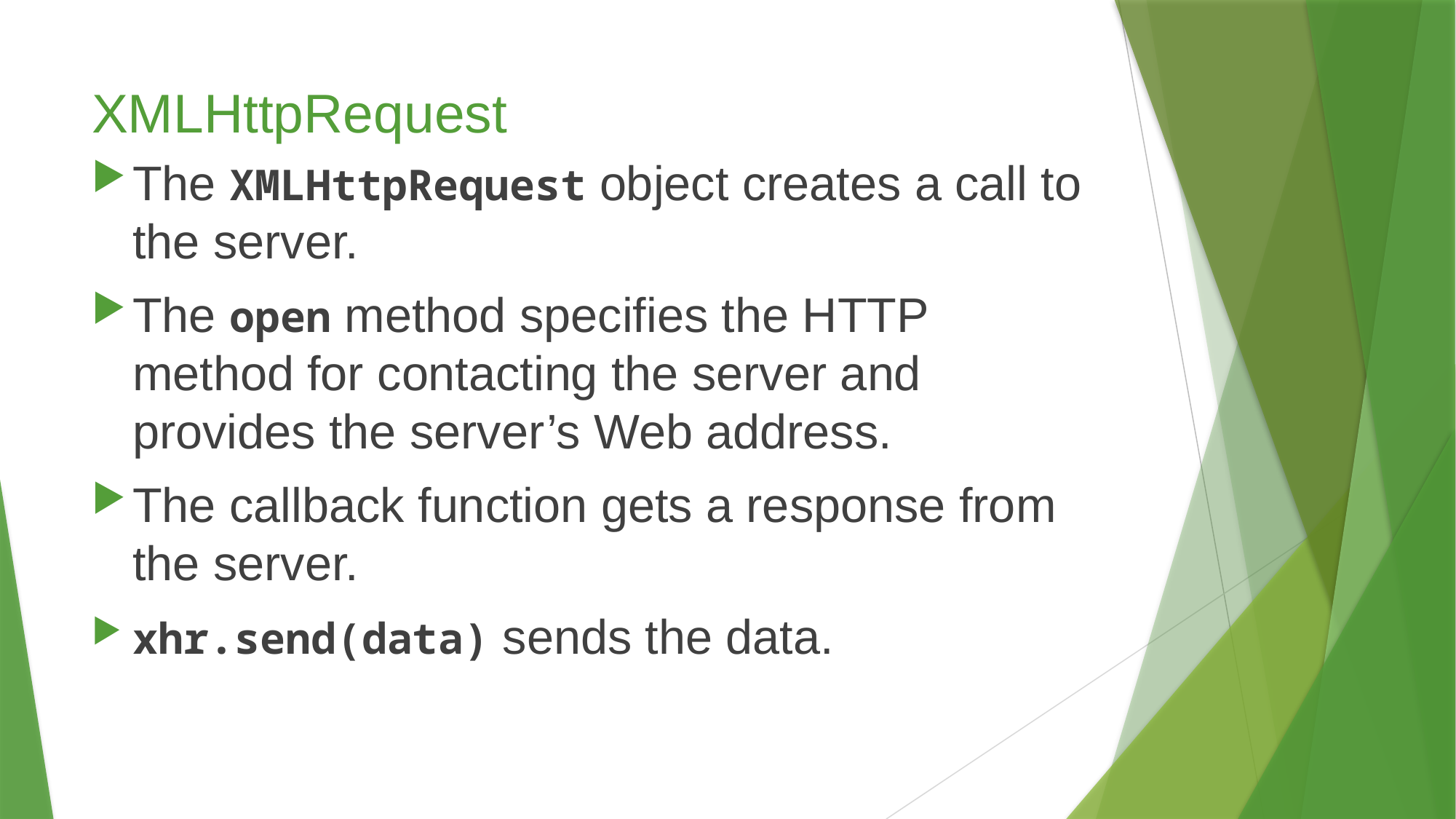

# XMLHttpRequest
The XMLHttpRequest object creates a call to the server.
The open method specifies the HTTP method for contacting the server and provides the server’s Web address.
The callback function gets a response from the server.
xhr.send(data) sends the data.